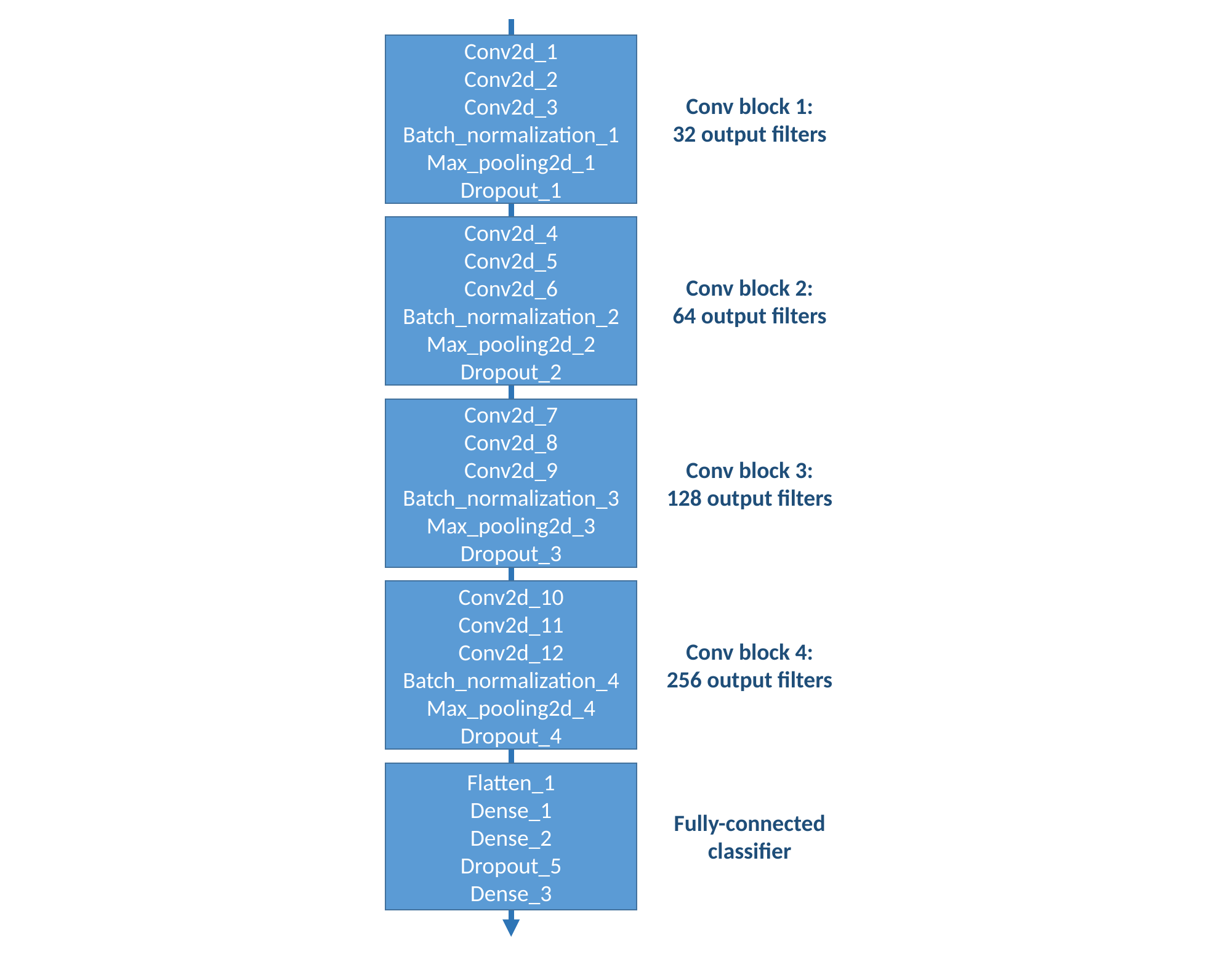

Conv2d_1
Conv2d_2
Conv2d_3
Batch_normalization_1
Max_pooling2d_1
Dropout_1
Conv block 1:
32 output filters
Conv2d_4
Conv2d_5
Conv2d_6
Batch_normalization_2
Max_pooling2d_2
Dropout_2
Conv block 2:
64 output filters
Conv2d_7
Conv2d_8
Conv2d_9
Batch_normalization_3
Max_pooling2d_3
Dropout_3
Conv block 3:
128 output filters
Conv2d_10
Conv2d_11
Conv2d_12
Batch_normalization_4
Max_pooling2d_4
Dropout_4
Conv block 4:
256 output filters
Flatten_1
Dense_1
Dense_2
Dropout_5
Dense_3
Fully-connected
classifier